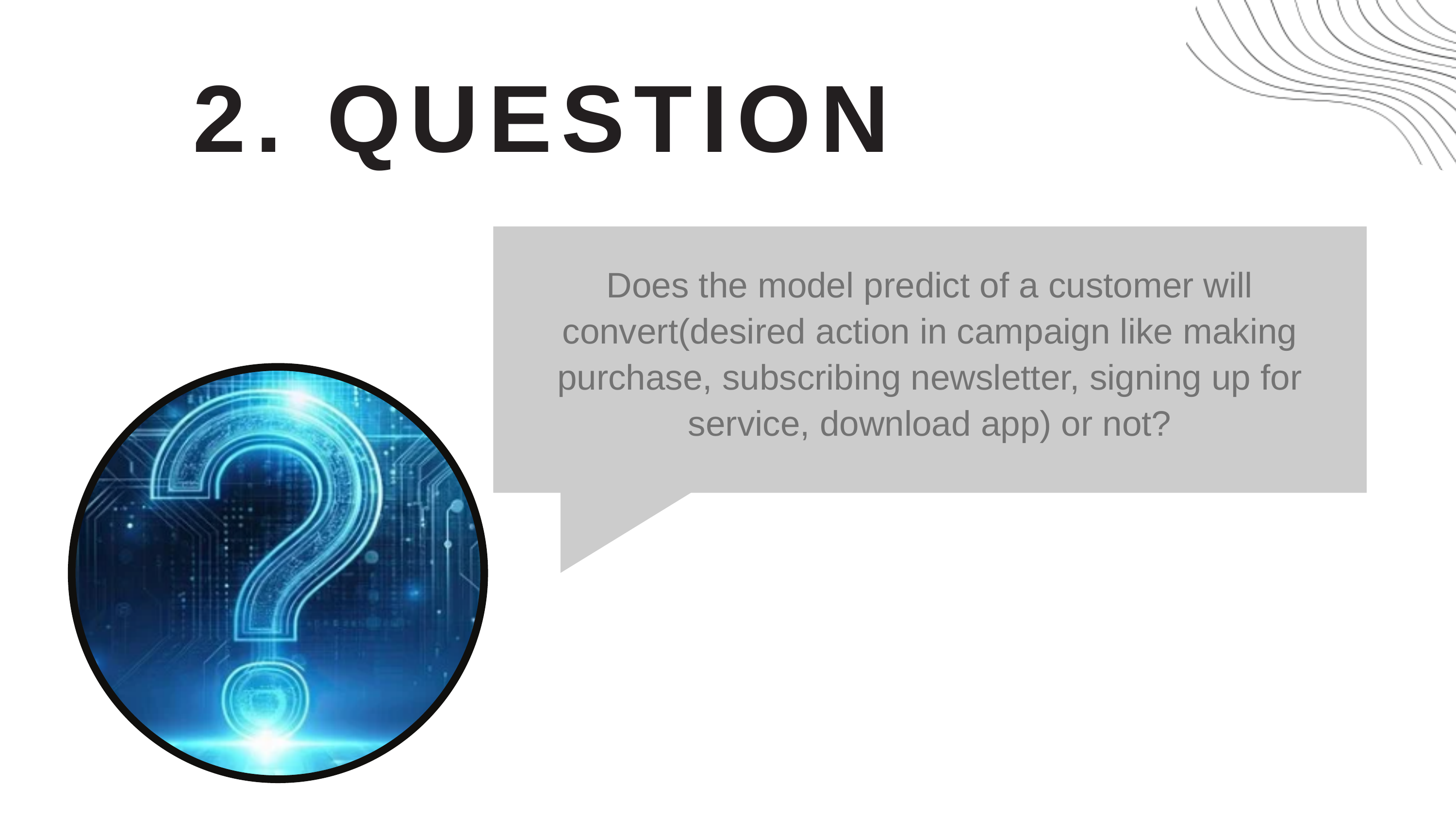

2. QUESTION

Does the model predict of a customer will convert(desired action in campaign like making purchase, subscribing newsletter, signing up for service, download app) or not?